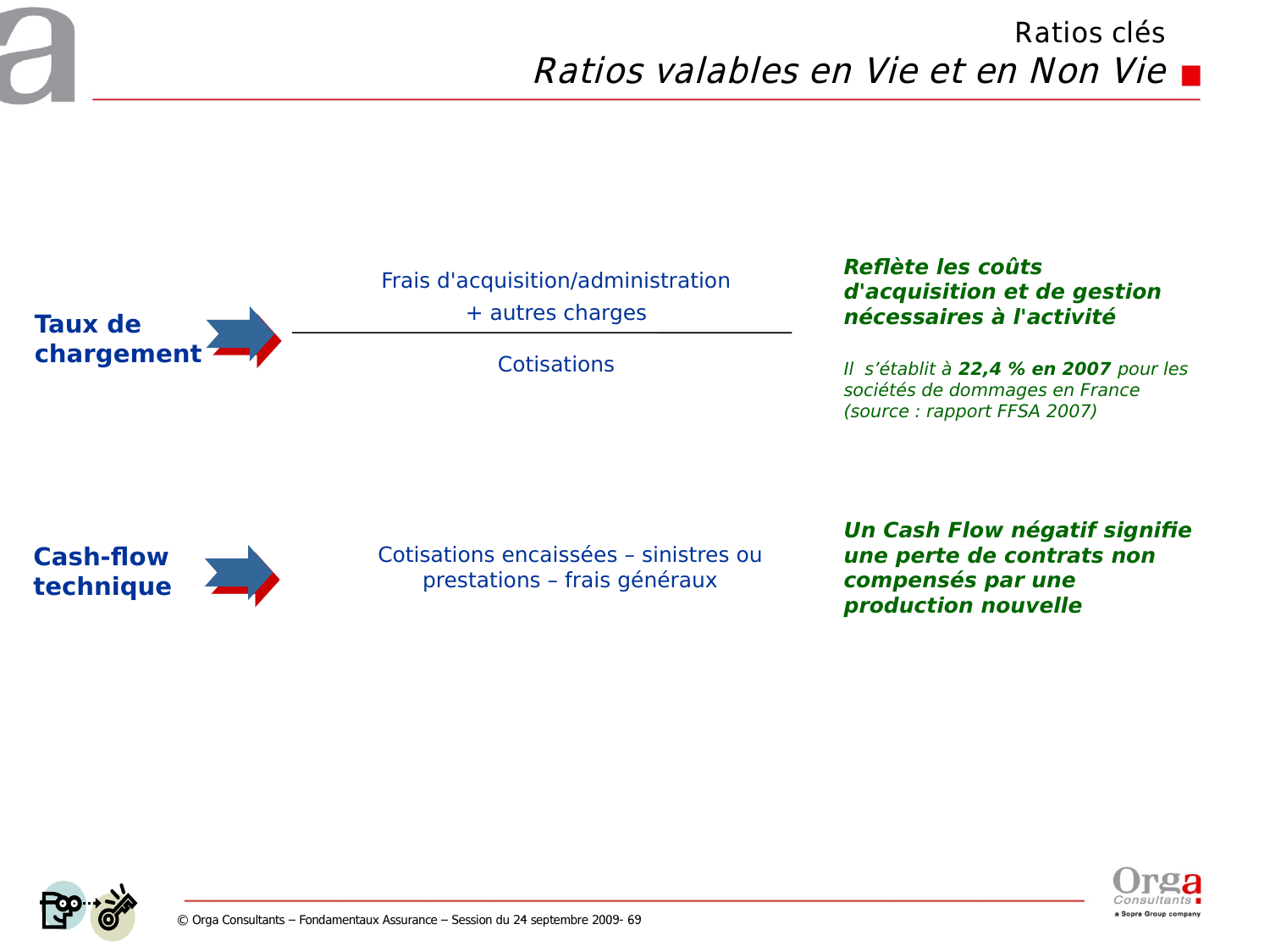

# Ratios clés Ratios valables en Vie et en Non Vie
Reflète les coûts d'acquisition et de gestion nécessaires à l'activité

Il  s’établit à 22,4 % en 2007 pour les sociétés de dommages en France (source : rapport FFSA 2007)
Frais d'acquisition/administration
+ autres charges
Taux de chargement

Cotisations
Un Cash Flow négatif signifie une perte de contrats non compensés par une production nouvelle
Cash-flow technique
Cotisations encaissées – sinistres ou prestations – frais généraux